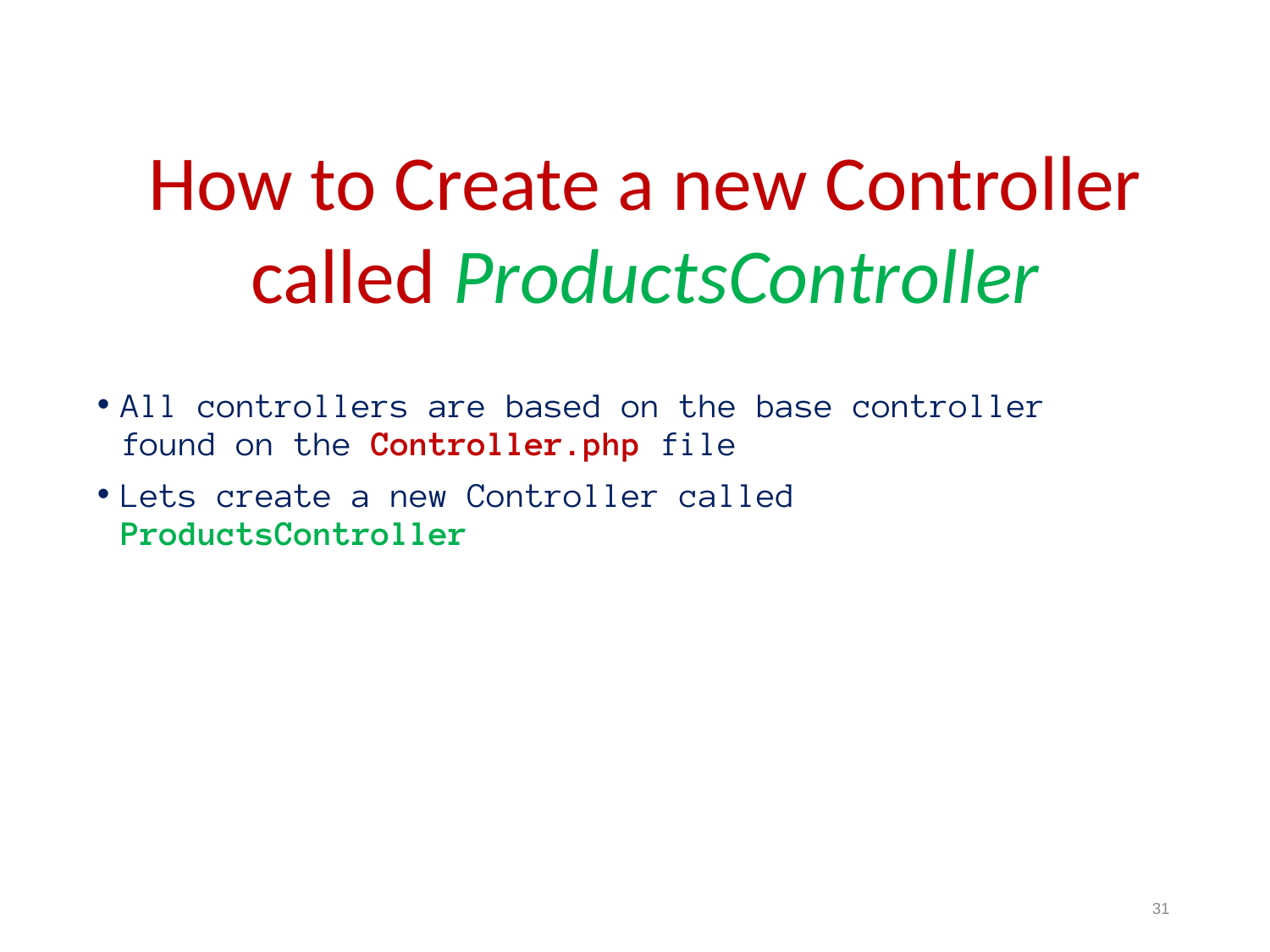

How to Create a new Controller called ProductsController
All controllers are based on the base controller found on the Controller.php file
Lets create a new Controller called ProductsController
31